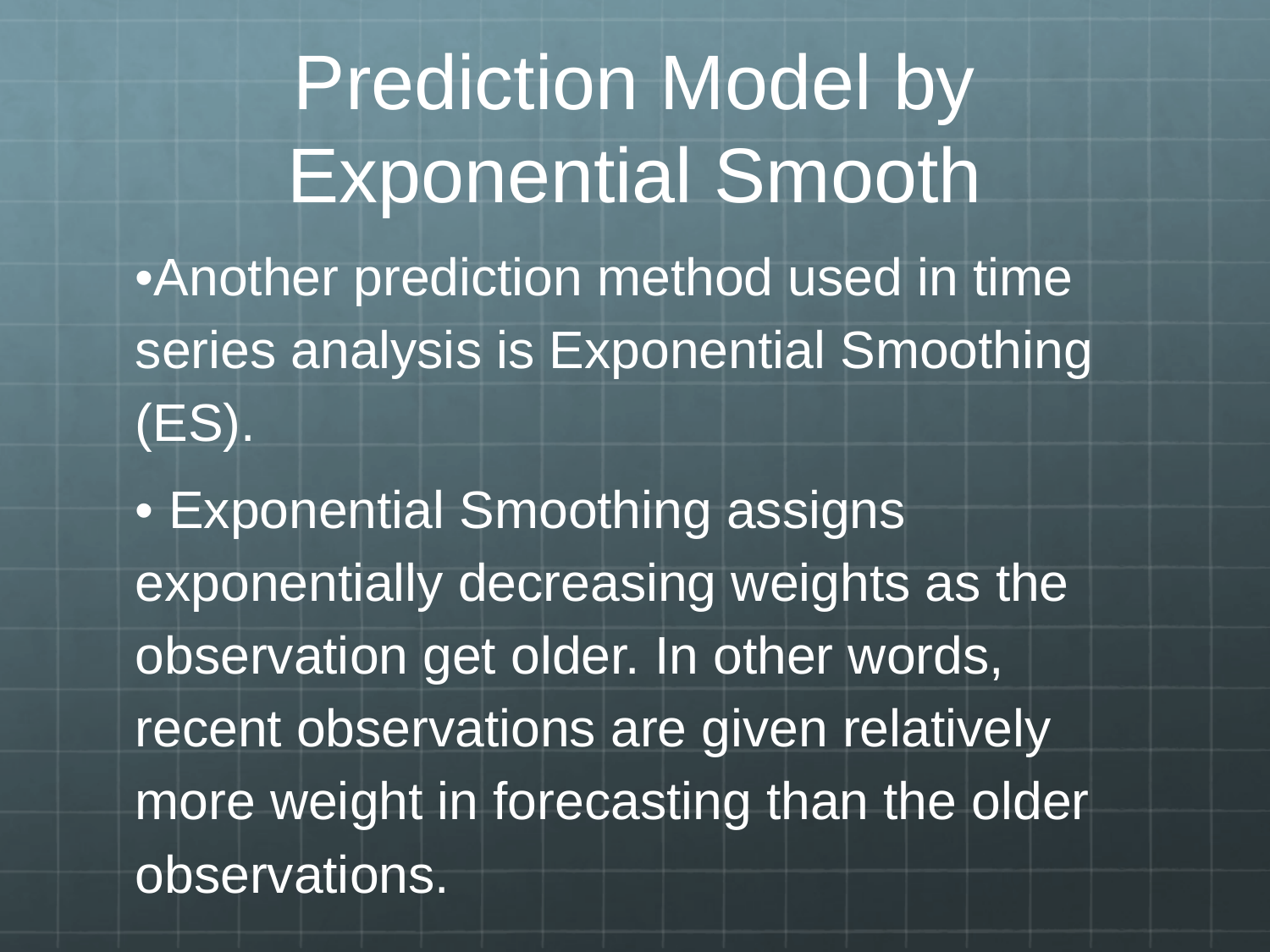

# Prediction Model by Exponential Smooth
•Another prediction method used in time series analysis is Exponential Smoothing (ES).
• Exponential Smoothing assigns exponentially decreasing weights as the observation get older. In other words, recent observations are given relatively more weight in forecasting than the older observations.